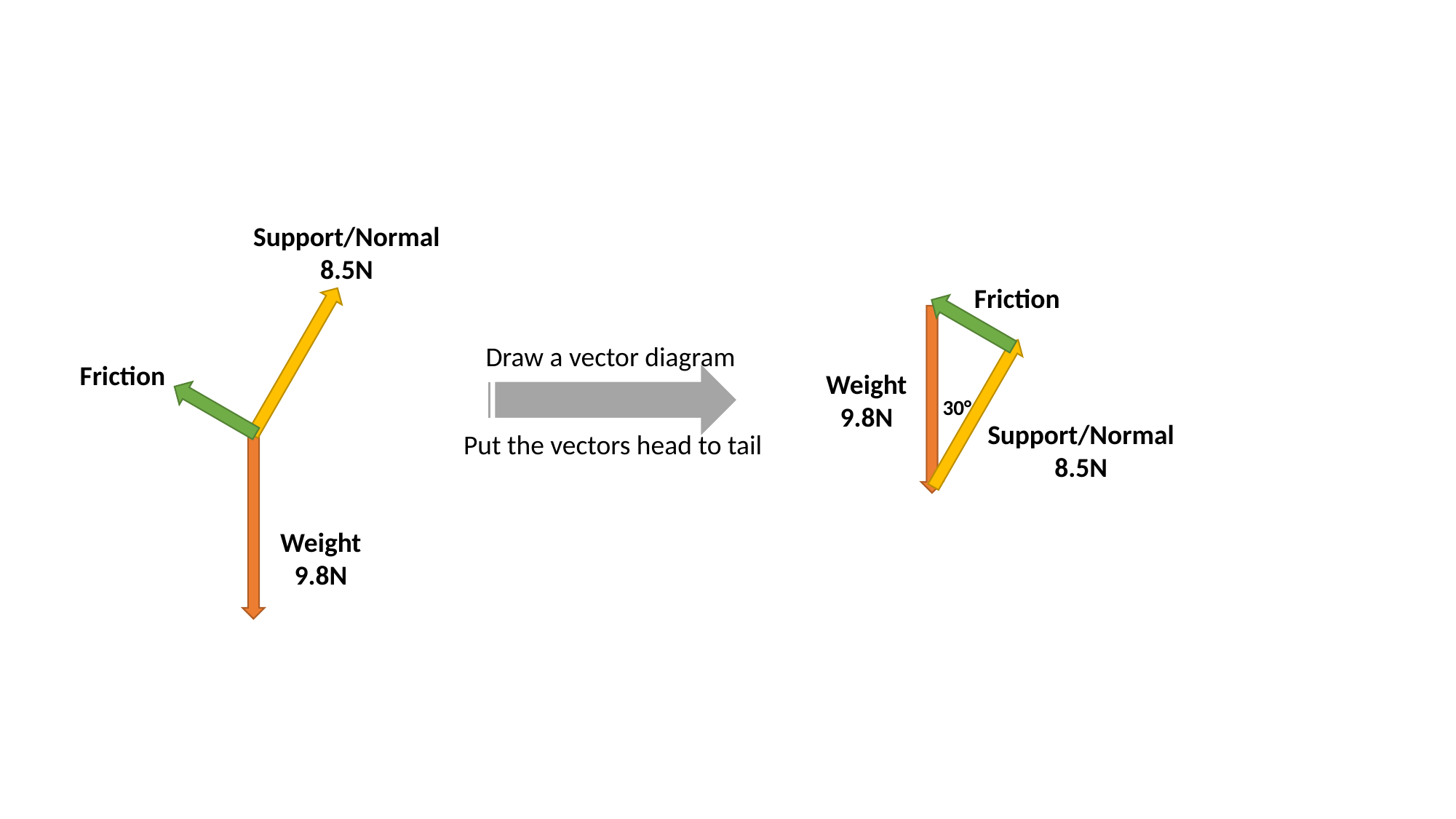

Support/Normal
8.5N
Friction

Draw a vector diagram
Friction

Weight
9.8N

30°
Support/Normal
8.5N
Put the vectors head to tail

Weight
9.8N